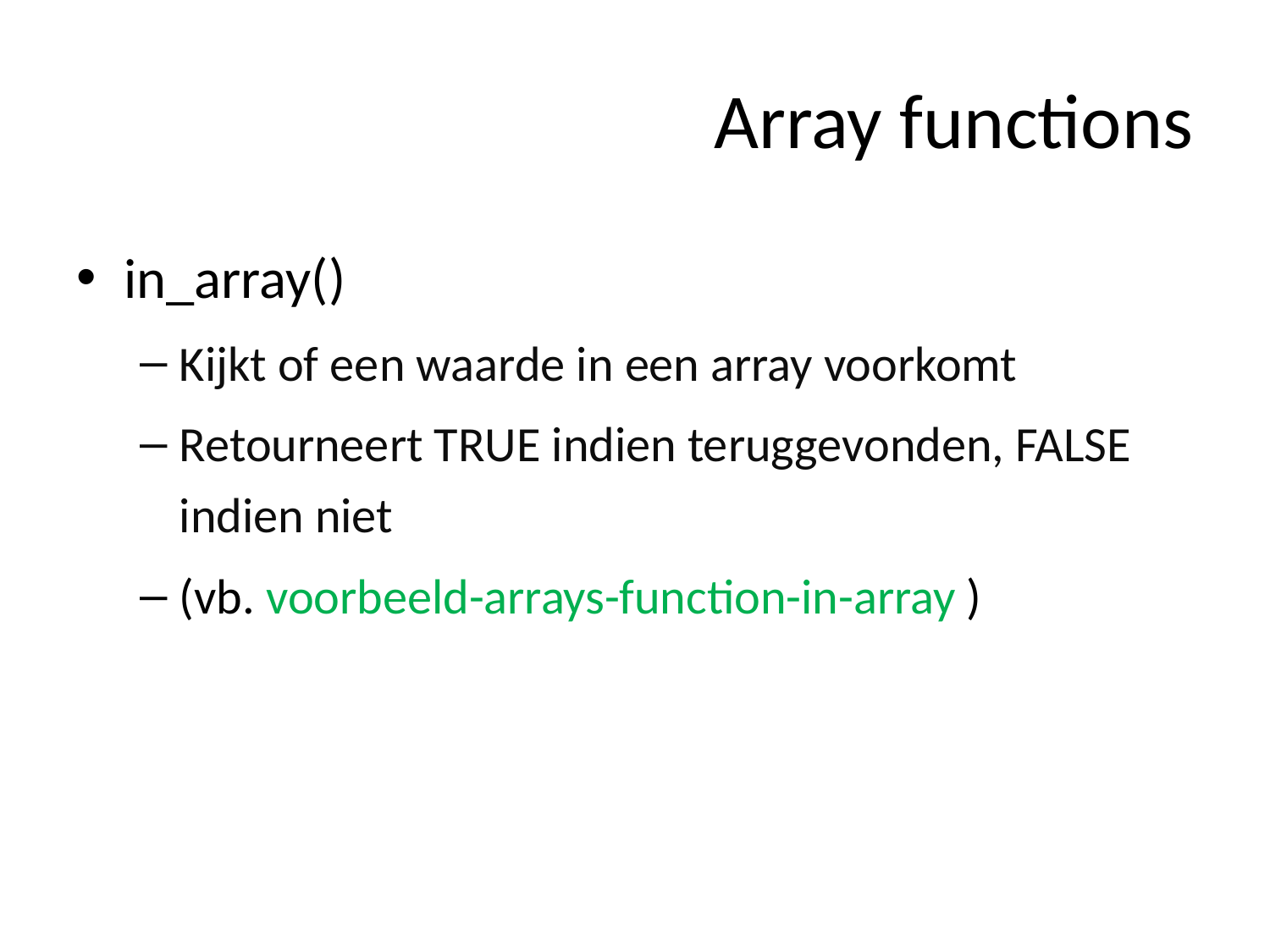

# Array functions
in_array()
Kijkt of een waarde in een array voorkomt
Retourneert TRUE indien teruggevonden, FALSE indien niet
(vb. voorbeeld-arrays-function-in-array )